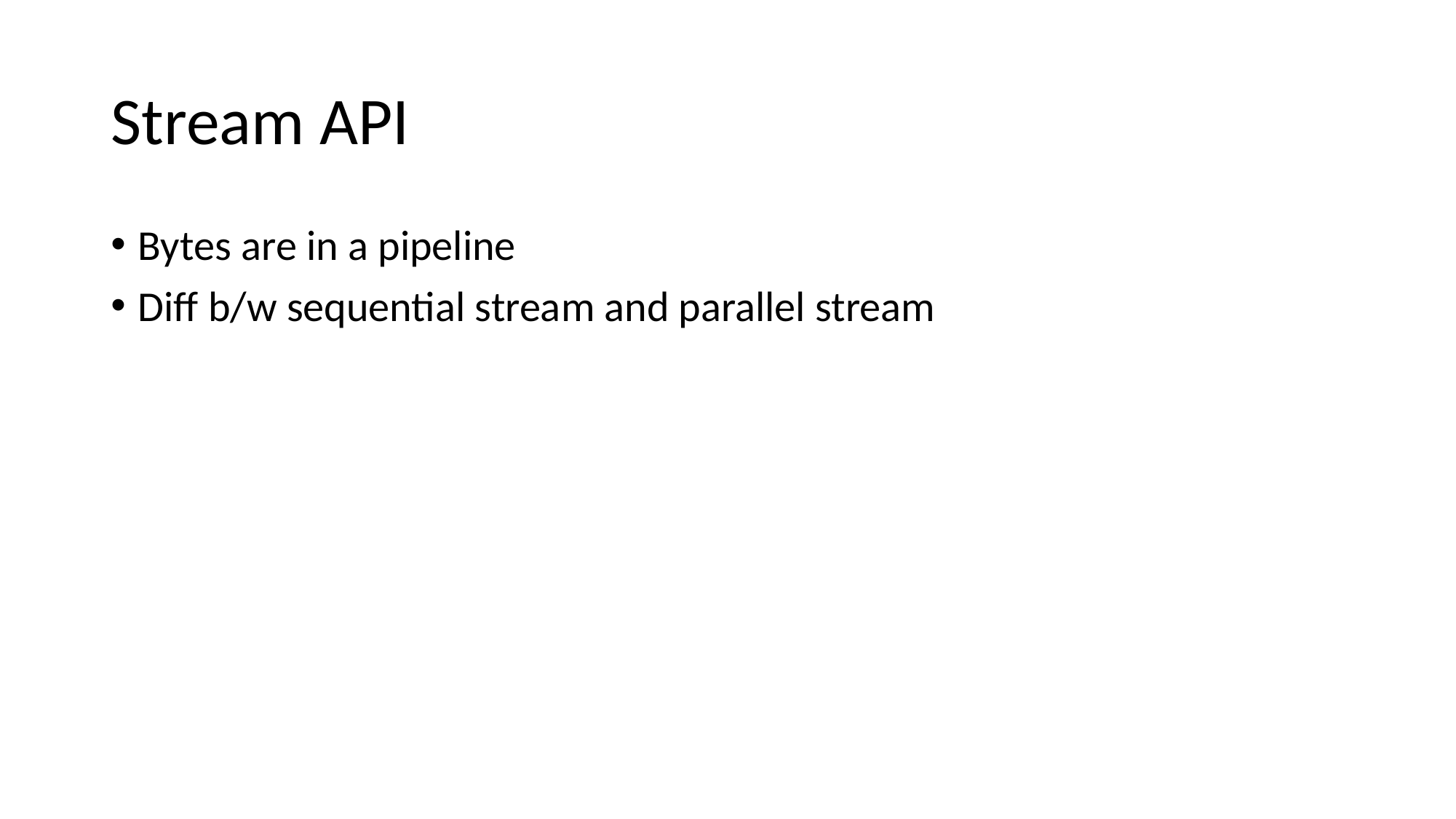

# Stream API
Bytes are in a pipeline
Diff b/w sequential stream and parallel stream